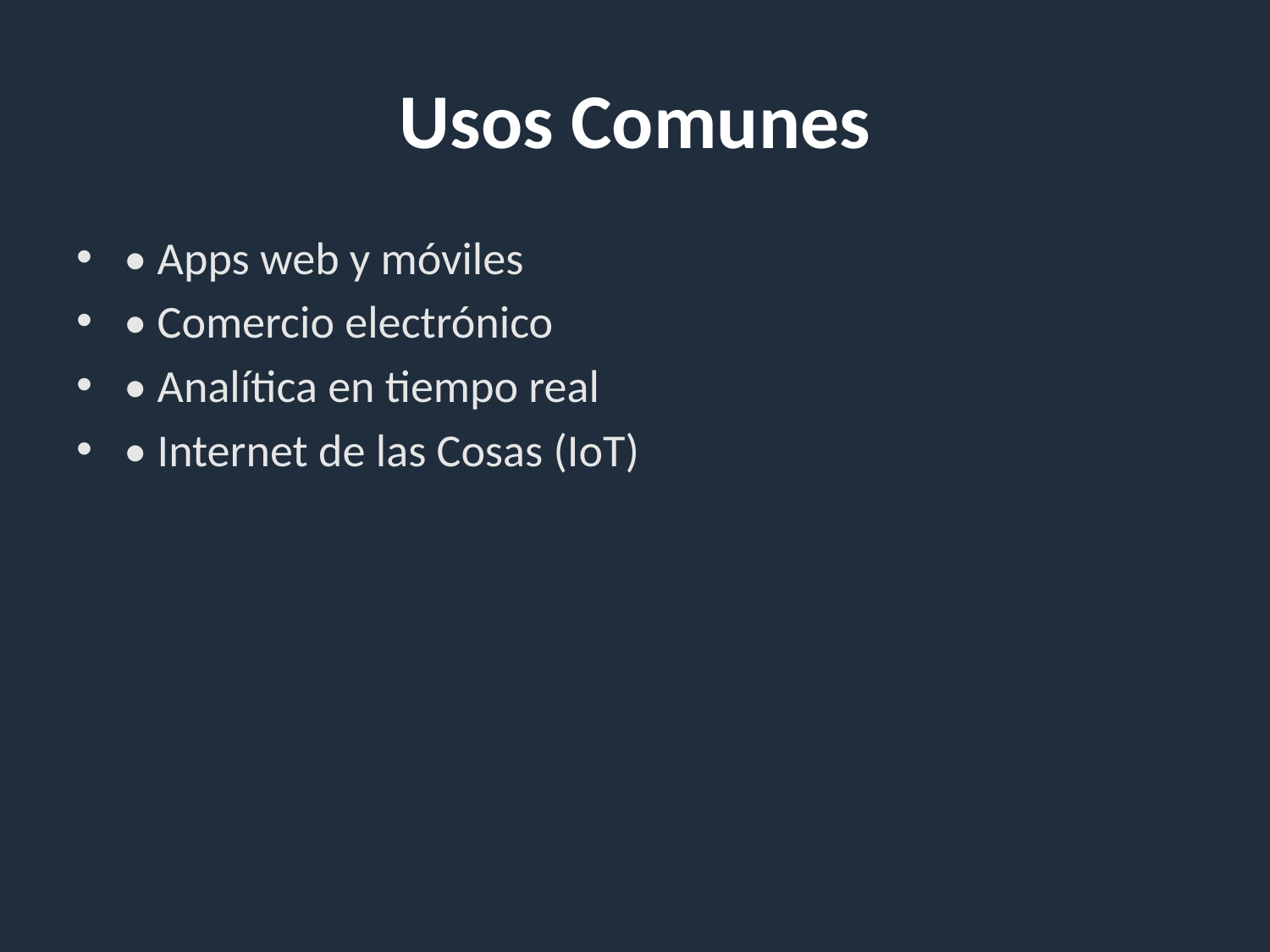

# Usos Comunes
• Apps web y móviles
• Comercio electrónico
• Analítica en tiempo real
• Internet de las Cosas (IoT)